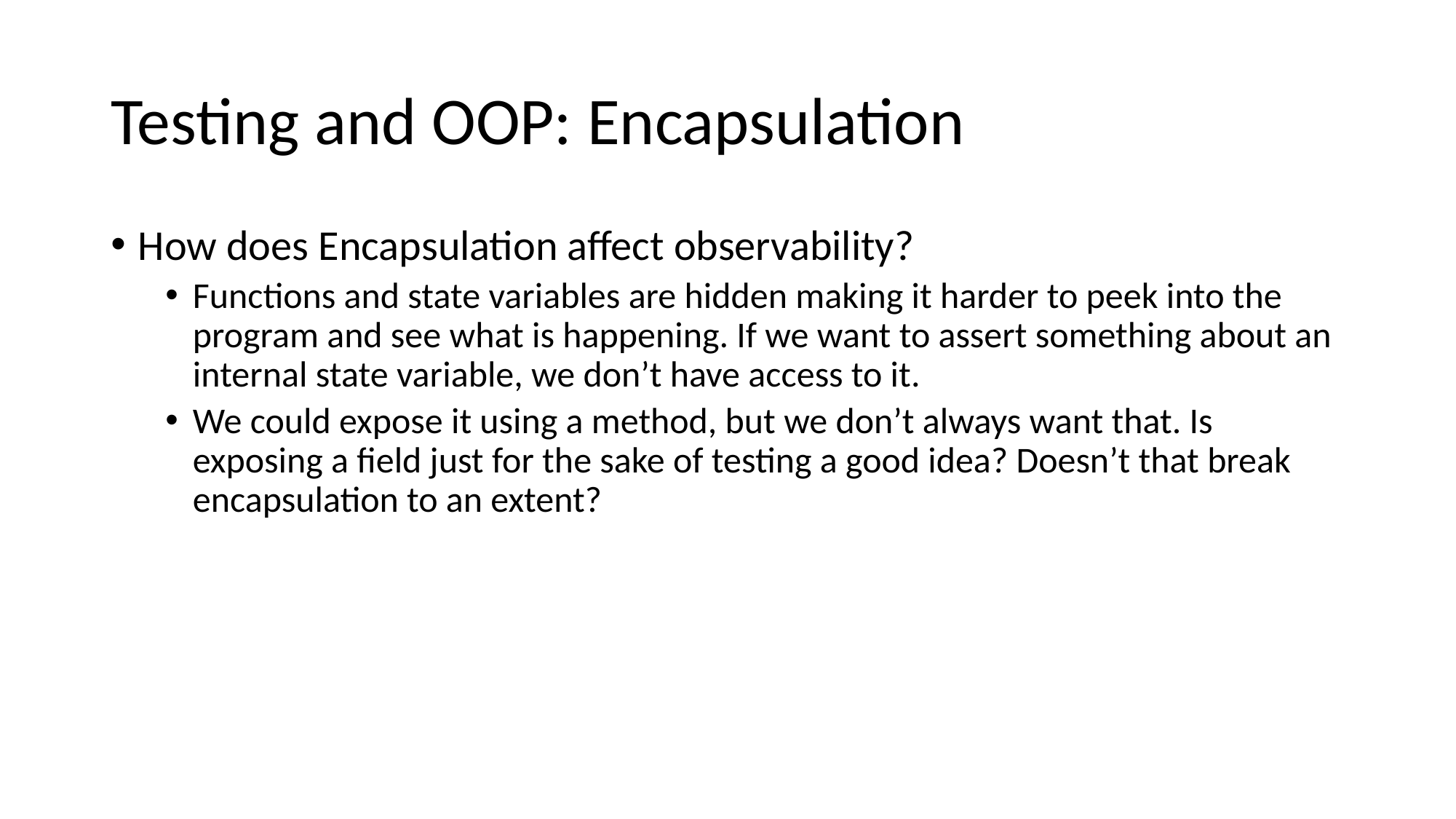

# Testing and OOP: Encapsulation
How does Encapsulation affect observability?
Functions and state variables are hidden making it harder to peek into the program and see what is happening. If we want to assert something about an internal state variable, we don’t have access to it.
We could expose it using a method, but we don’t always want that. Is exposing a field just for the sake of testing a good idea? Doesn’t that break encapsulation to an extent?